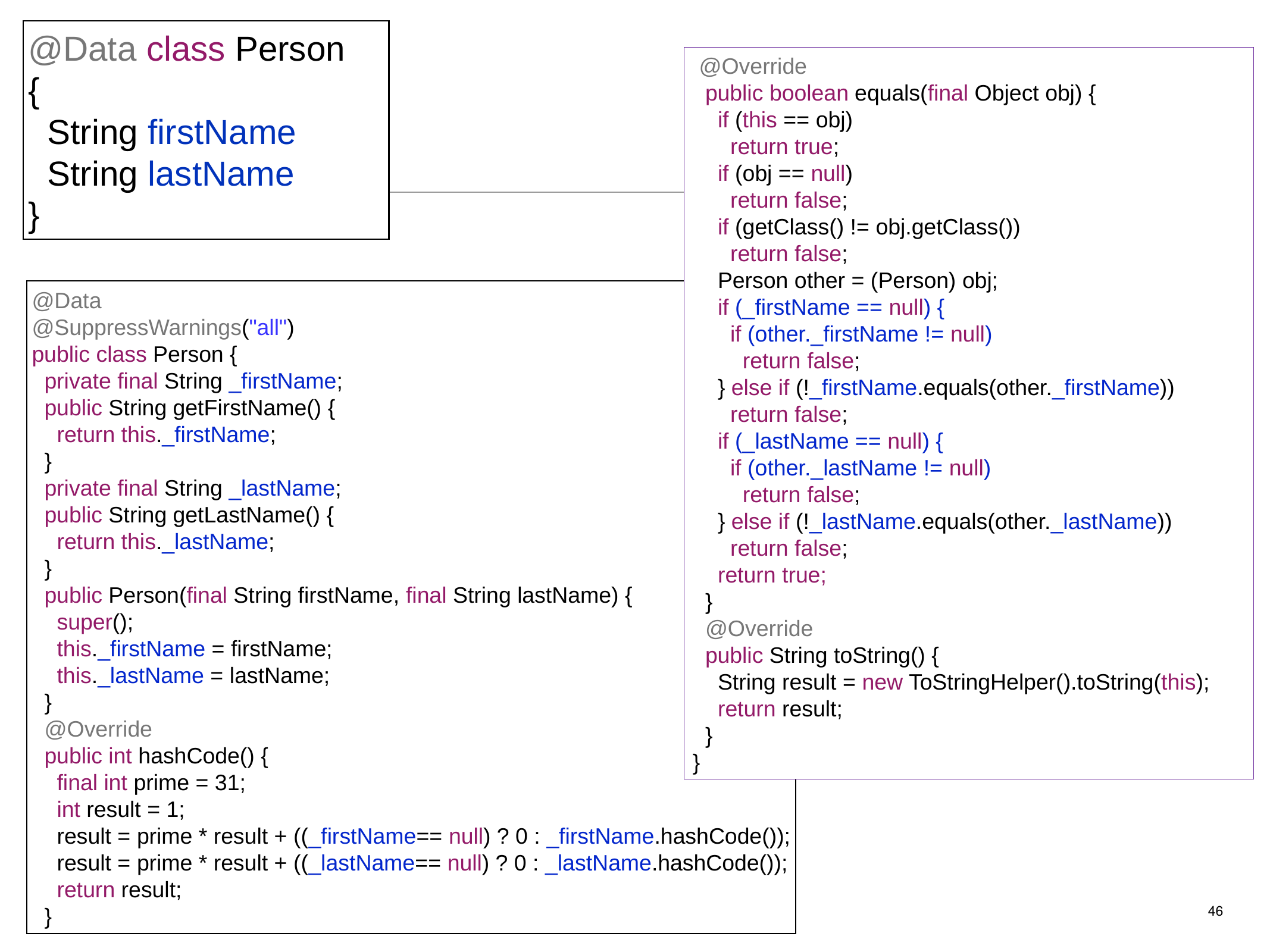

@Data class Person
{
  String firstName
  String lastName
}
 @Override
  public boolean equals(final Object obj) {
    if (this == obj)
      return true;
    if (obj == null)
      return false;
    if (getClass() != obj.getClass())
      return false;
    Person other = (Person) obj;
    if (_firstName == null) {
      if (other._firstName != null)
        return false;
    } else if (!_firstName.equals(other._firstName))
      return false;
    if (_lastName == null) {
      if (other._lastName != null)
        return false;
    } else if (!_lastName.equals(other._lastName))
      return false;
    return true;
  }
  @Override
  public String toString() {
    String result = new ToStringHelper().toString(this);
    return result;
  }
}
@Data
@SuppressWarnings("all")
public class Person {
  private final String _firstName;
  public String getFirstName() {
    return this._firstName;
  }
  private final String _lastName;
  public String getLastName() {
    return this._lastName;
  }
  public Person(final String firstName, final String lastName) {
    super();
    this._firstName = firstName;
    this._lastName = lastName;
  }
  @Override
  public int hashCode() {
    final int prime = 31;
    int result = 1;
    result = prime * result + ((_firstName== null) ? 0 : _firstName.hashCode());
    result = prime * result + ((_lastName== null) ? 0 : _lastName.hashCode());
    return result;
  }
46